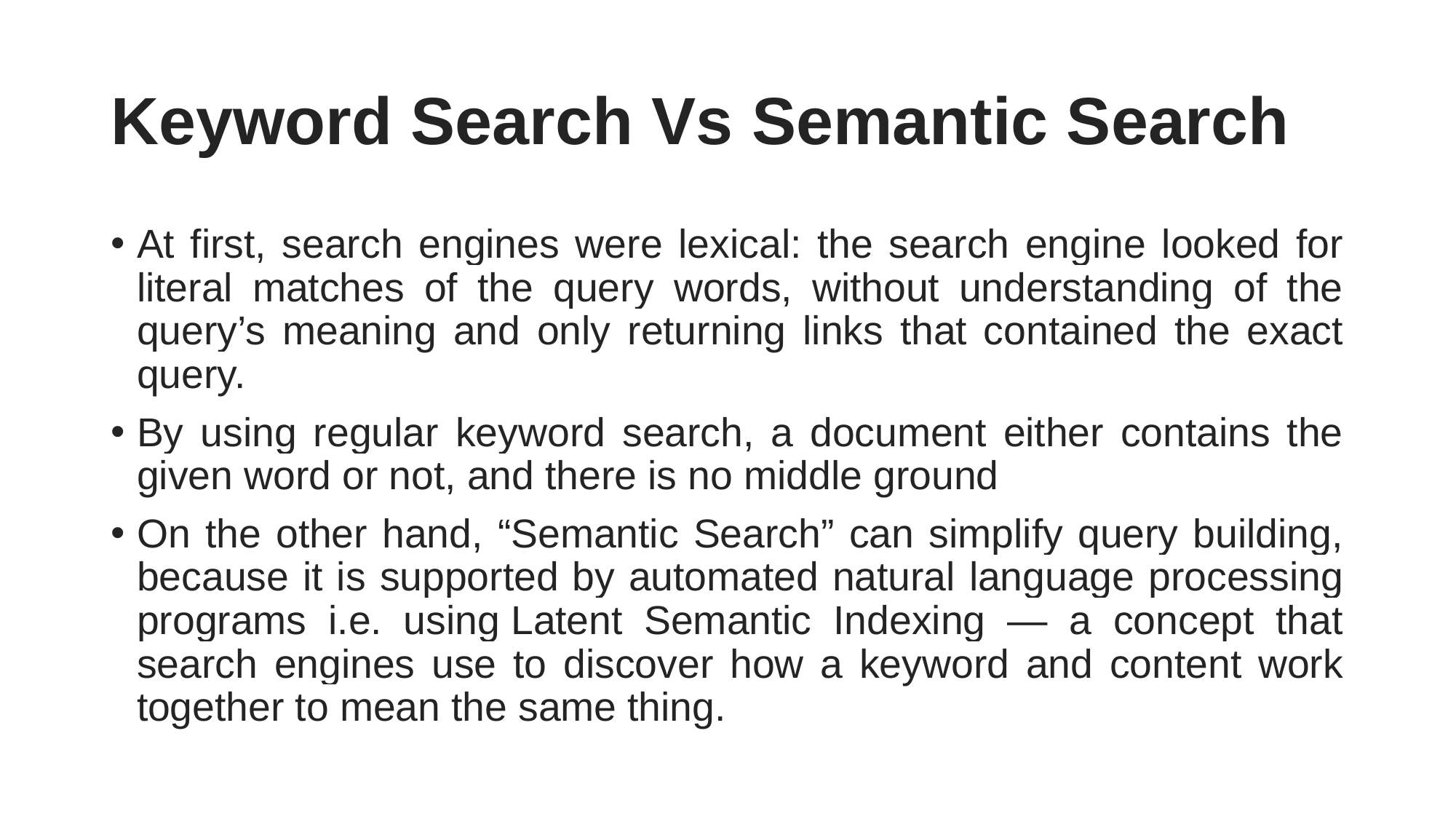

# Keyword Search Vs Semantic Search
At first, search engines were lexical: the search engine looked for literal matches of the query words, without understanding of the query’s meaning and only returning links that contained the exact query.
By using regular keyword search, a document either contains the given word or not, and there is no middle ground
On the other hand, “Semantic Search” can simplify query building, because it is supported by automated natural language processing programs i.e. using Latent Semantic Indexing — a concept that search engines use to discover how a keyword and content work together to mean the same thing.